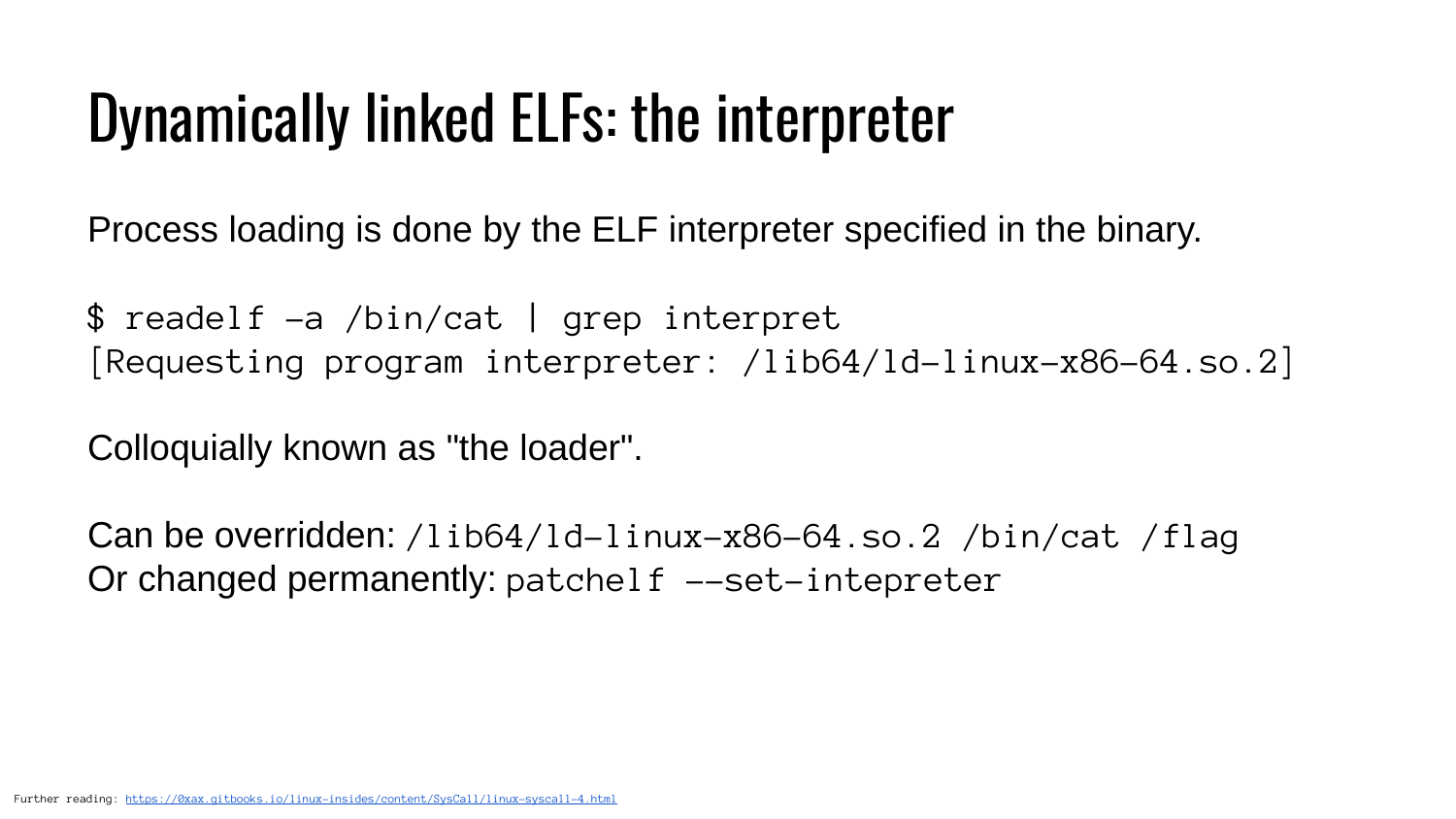

# Dynamically linked ELFs: the interpreter
Process loading is done by the ELF interpreter specified in the binary.

$ readelf -a /bin/cat | grep interpret
[Requesting program interpreter: /lib64/ld-linux-x86-64.so.2]

Colloquially known as "the loader".

Can be overridden: /lib64/ld-linux-x86-64.so.2 /bin/cat /flag
Or changed permanently: patchelf --set-intepreter
Further reading: https://0xax.gitbooks.io/linux-insides/content/SysCall/linux-syscall-4.html